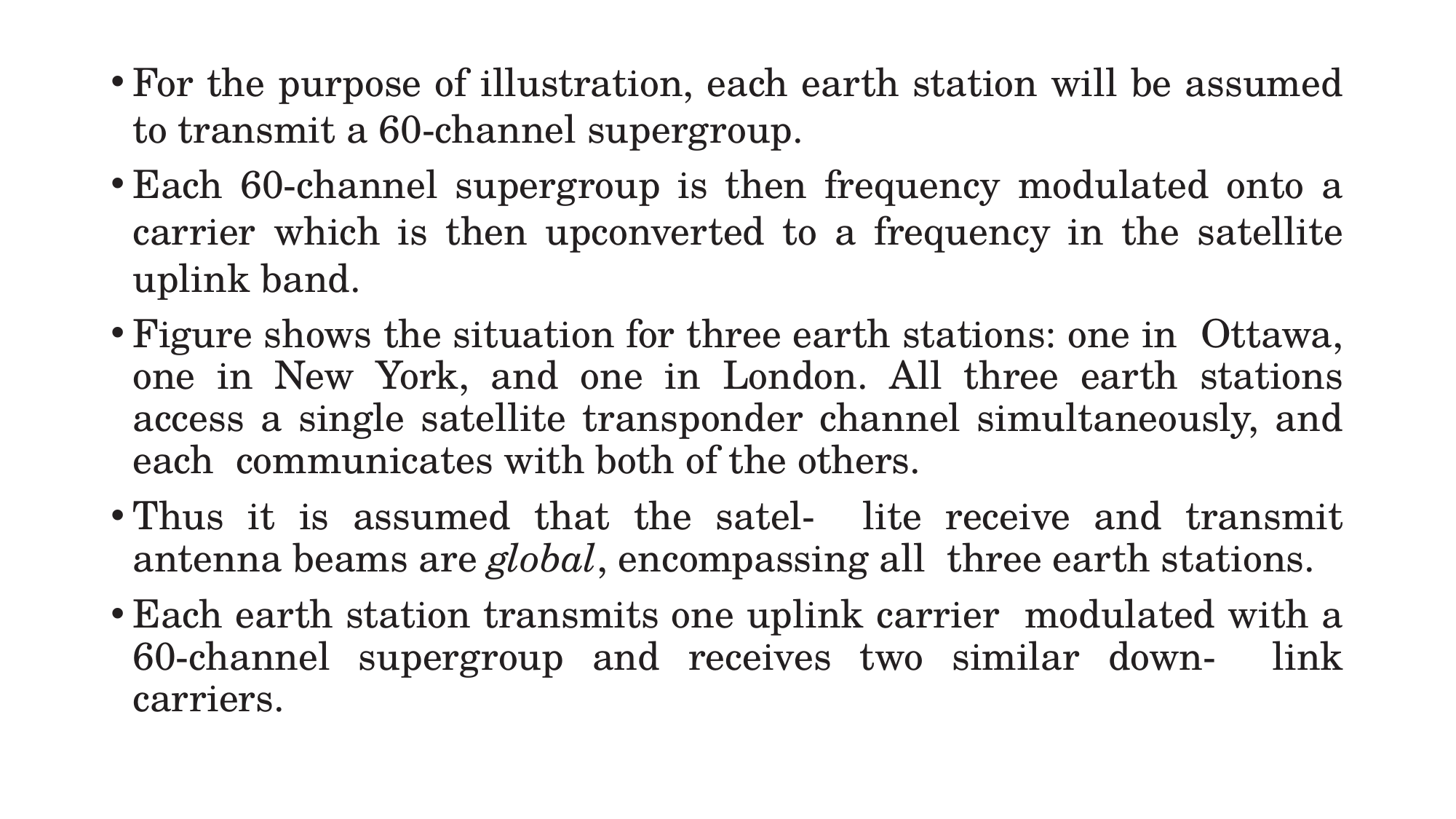

For the purpose of illustration, each earth station will be assumed to transmit a 60-channel supergroup.
Each 60-channel supergroup is then frequency modulated onto a carrier which is then upconverted to a frequency in the satellite uplink band.
Figure shows the situation for three earth stations: one in  Ottawa, one in New York, and one in London. All three earth stations access a single satellite transponder channel simultaneously, and each  communicates with both of the others.
Thus it is assumed that the satel-  lite receive and transmit antenna beams are global, encompassing all  three earth stations.
Each earth station transmits one uplink carrier  modulated with a 60-channel supergroup and receives two similar down-  link carriers.